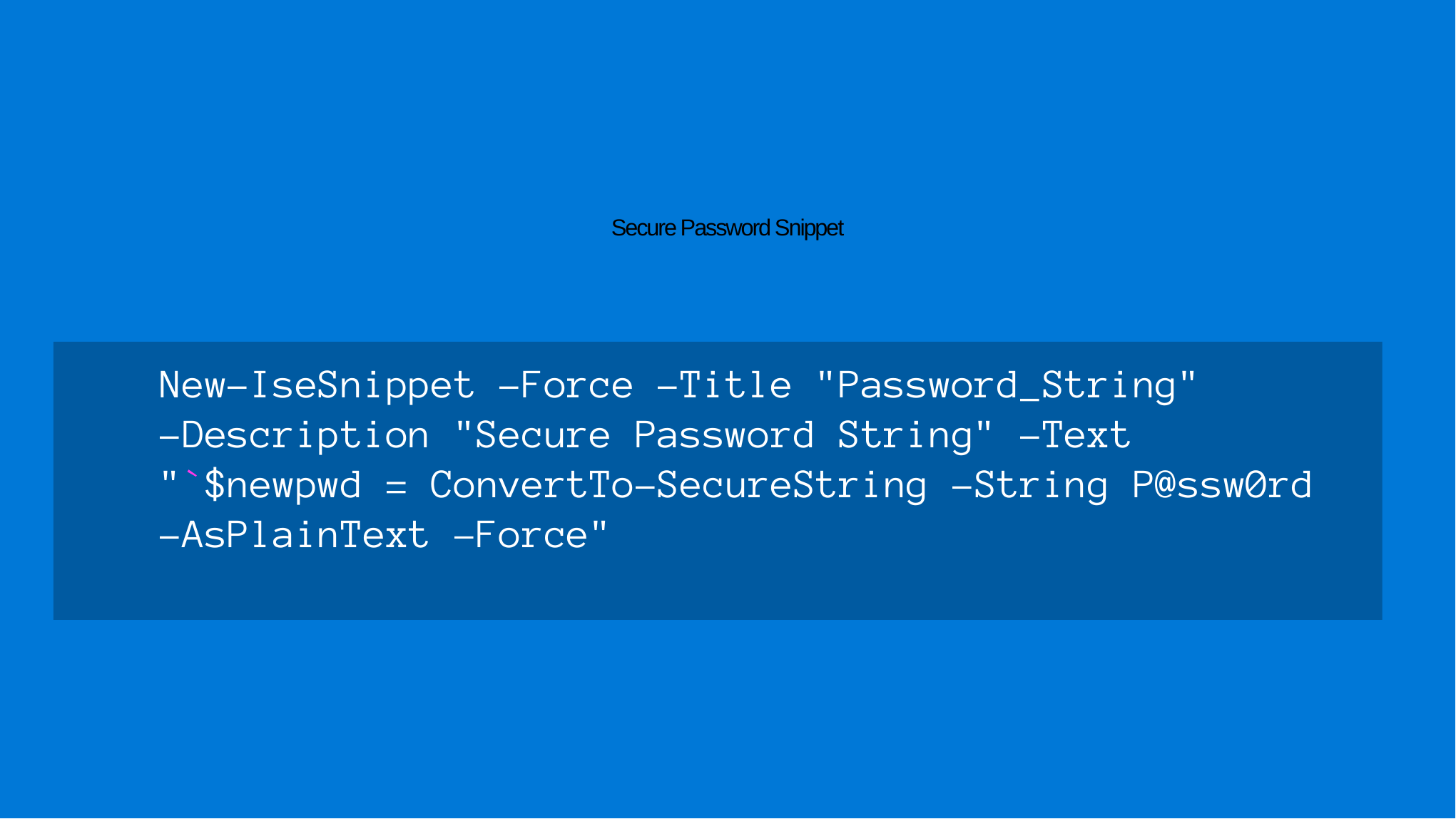

# Secure Password Snippet
 	New-IseSnippet -Force -Title "Password_String"
	-Description "Secure Password String" -Text
	"`$newpwd = ConvertTo-SecureString -String P@ssw0rd
	-AsPlainText –Force"